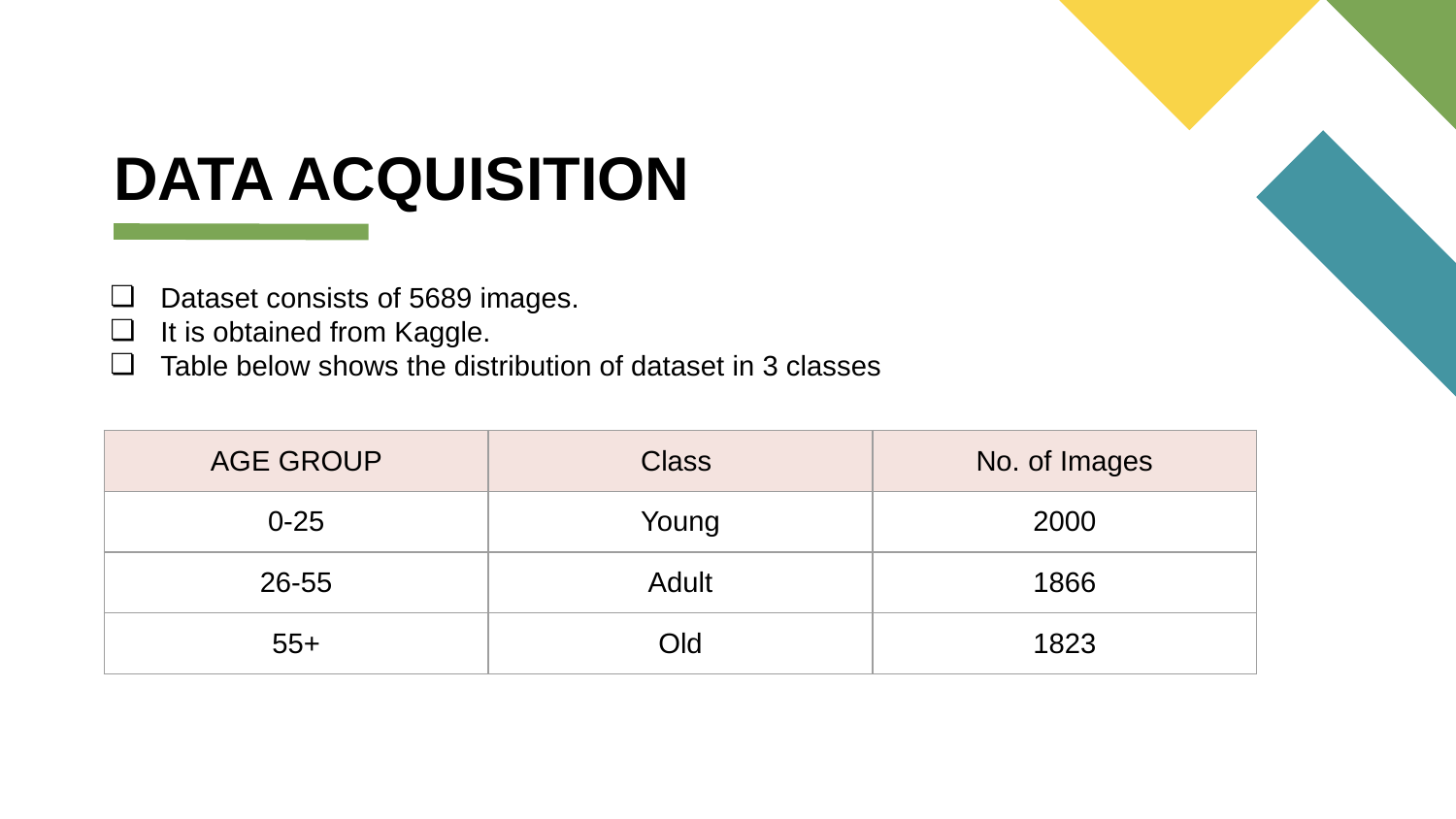

# DATA ACQUISITION
Dataset consists of 5689 images.
It is obtained from Kaggle.
Table below shows the distribution of dataset in 3 classes
| AGE GROUP | Class | No. of Images |
| --- | --- | --- |
| 0-25 | Young | 2000 |
| 26-55 | Adult | 1866 |
| 55+ | Old | 1823 |